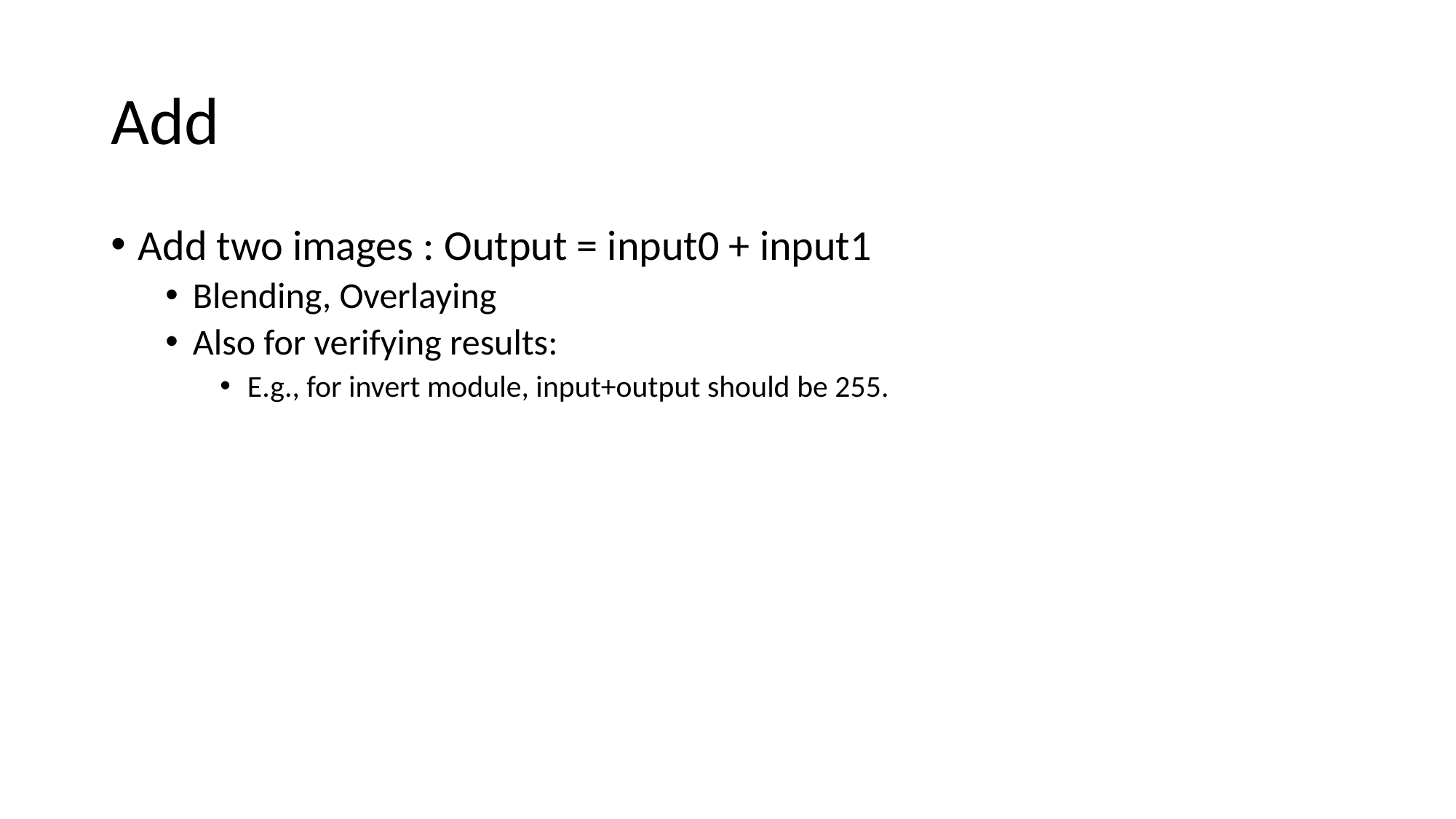

# Add
Add two images : Output = input0 + input1
Blending, Overlaying
Also for verifying results:
E.g., for invert module, input+output should be 255.